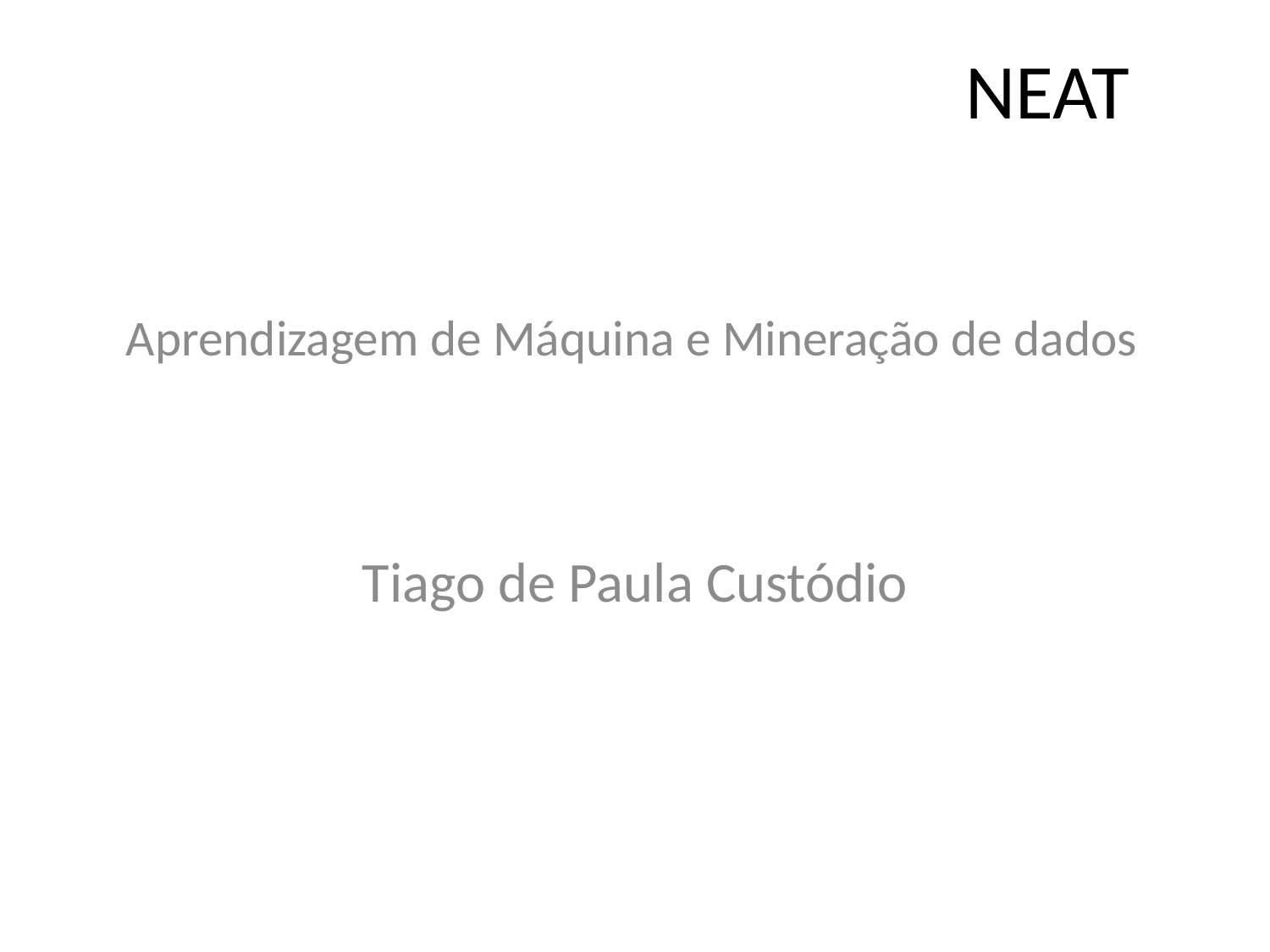

# NEAT
Aprendizagem de Máquina e Mineração de dados
Tiago de Paula Custódio